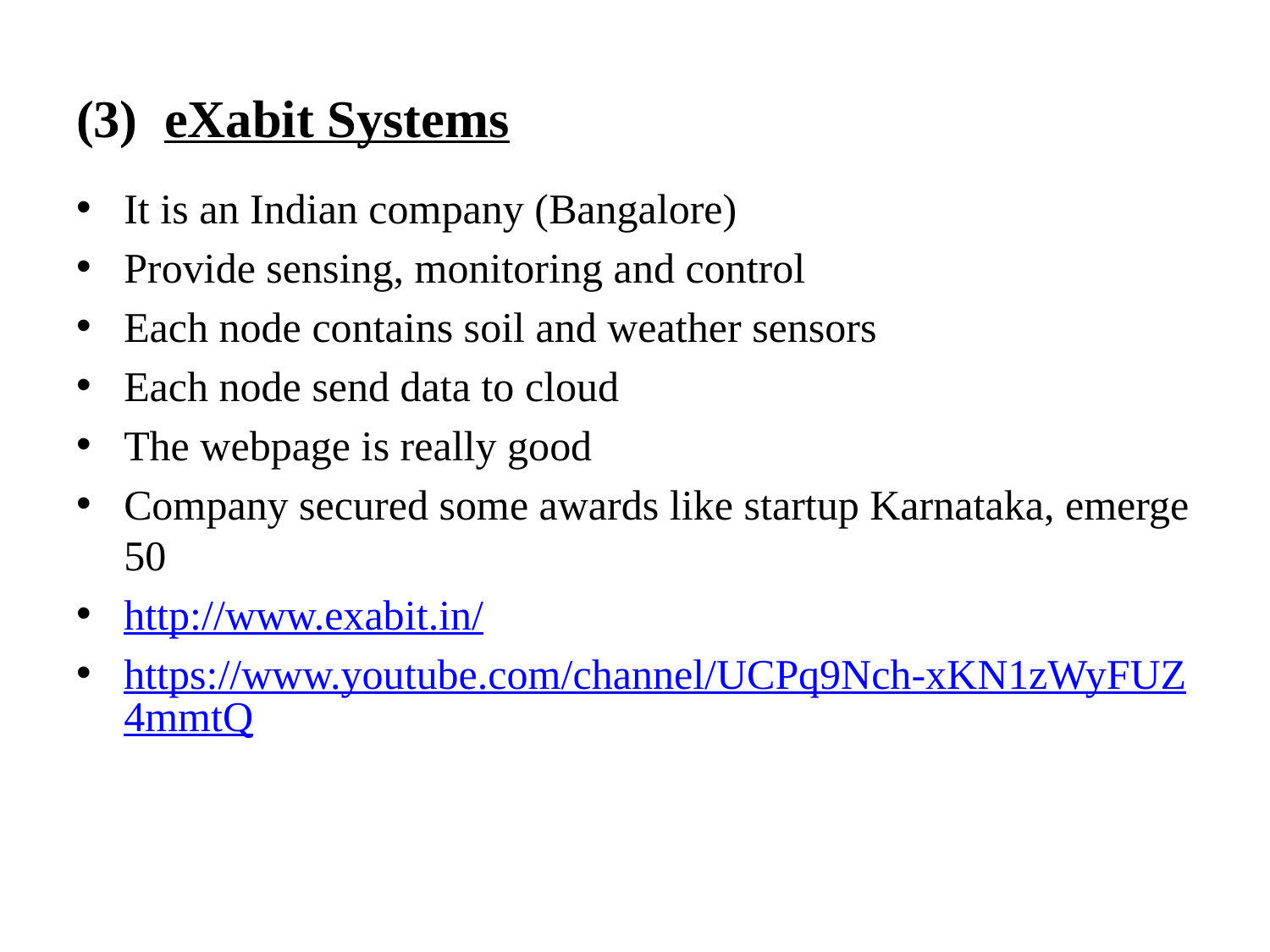

(3)  eXabit Systems
It is an Indian company (Bangalore)
Provide sensing, monitoring and control
Each node contains soil and weather sensors
Each node send data to cloud
The webpage is really good
Company secured some awards like startup Karnataka, emerge 50
http://www.exabit.in/
https://www.youtube.com/channel/UCPq9Nch-xKN1zWyFUZ4mmtQ